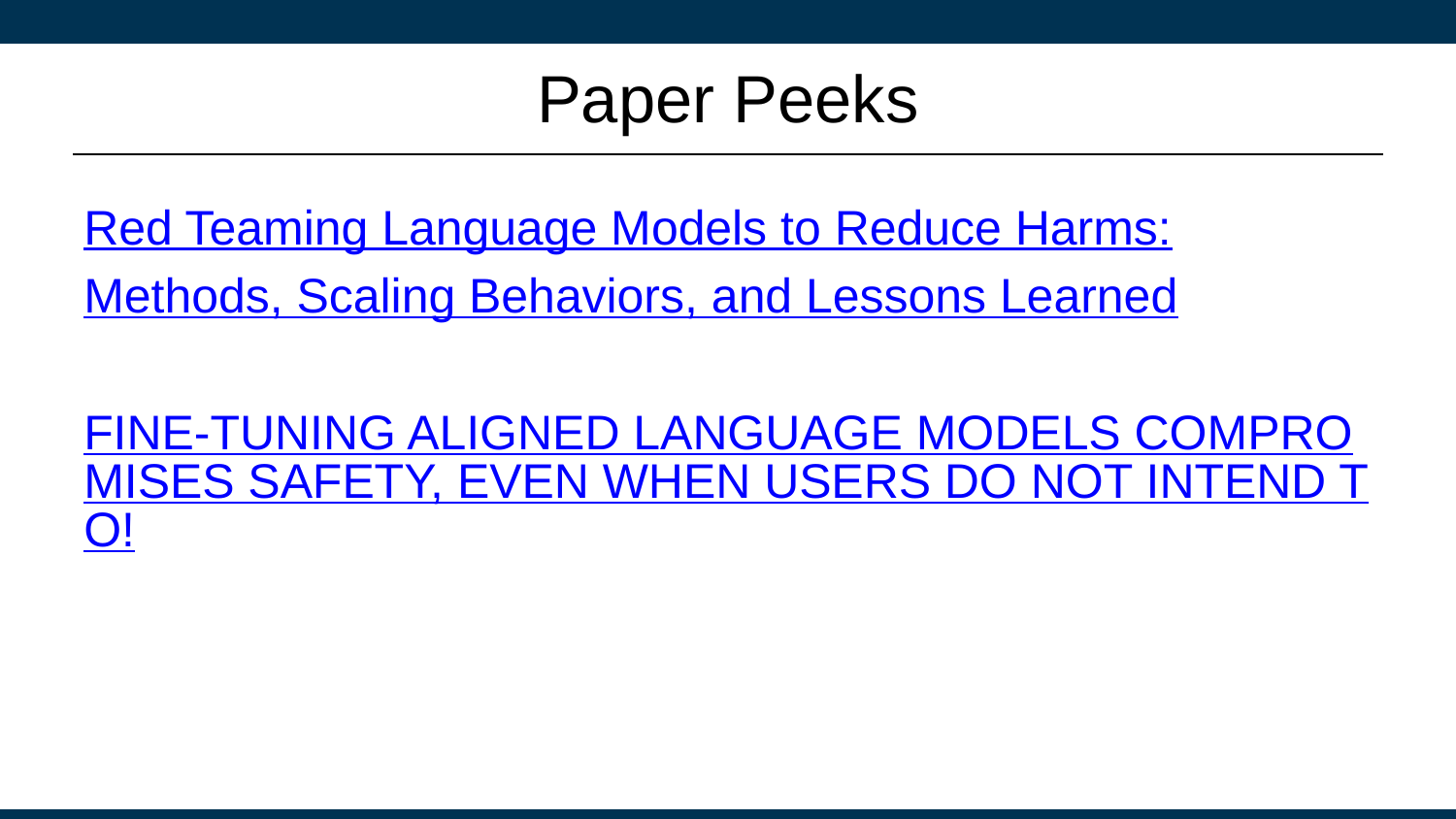

# Paper Peeks
Red Teaming Language Models to Reduce Harms:
Methods, Scaling Behaviors, and Lessons Learned

FINE-TUNING ALIGNED LANGUAGE MODELS COMPROMISES SAFETY, EVEN WHEN USERS DO NOT INTEND TO!